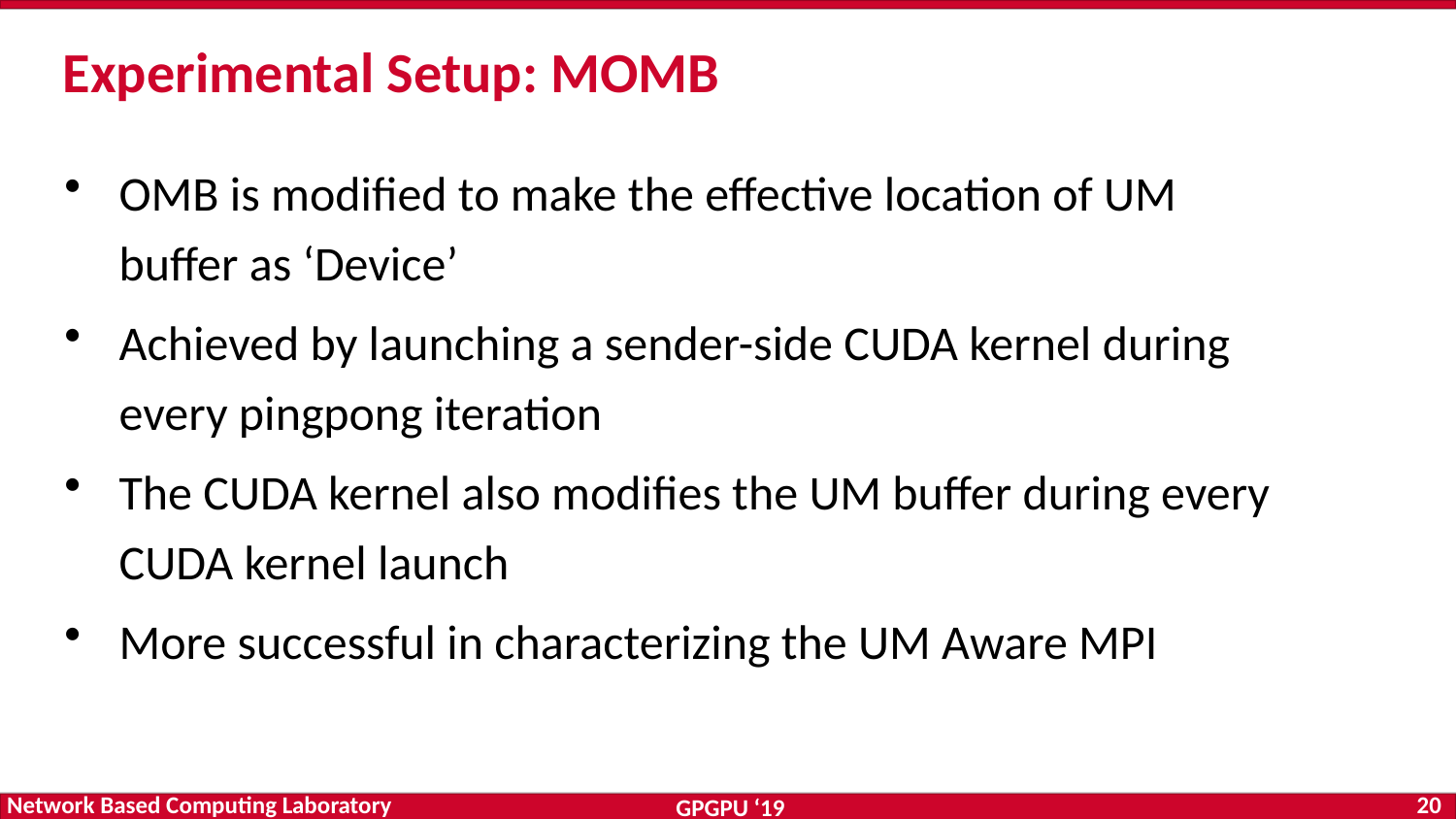

# Experimental Setup: MOMB
OMB is modified to make the effective location of UM buffer as ‘Device’
Achieved by launching a sender-side CUDA kernel during every pingpong iteration
The CUDA kernel also modifies the UM buffer during every CUDA kernel launch
More successful in characterizing the UM Aware MPI